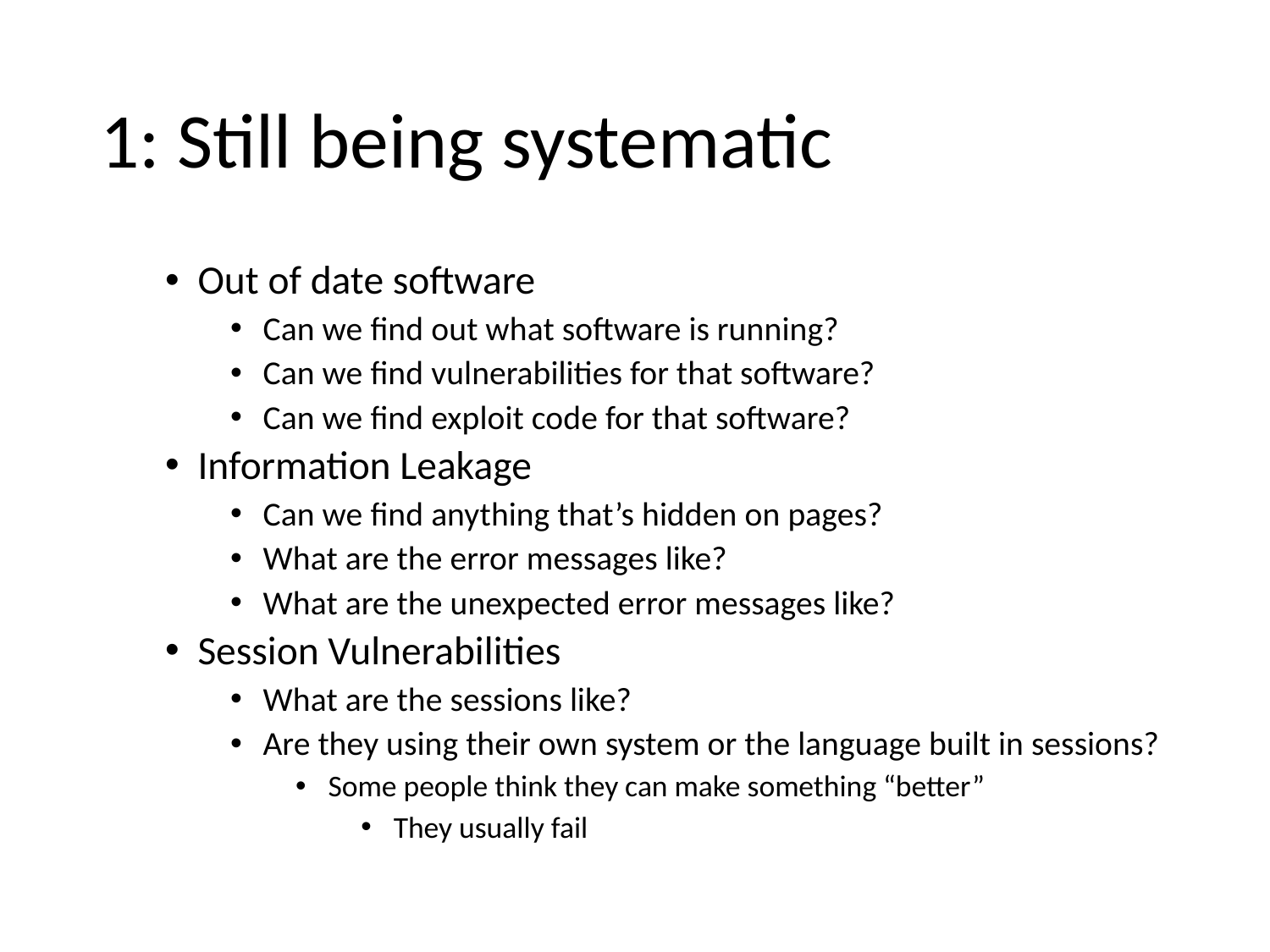

# 1: Still being systematic
Out of date software
Can we find out what software is running?
Can we find vulnerabilities for that software?
Can we find exploit code for that software?
Information Leakage
Can we find anything that’s hidden on pages?
What are the error messages like?
What are the unexpected error messages like?
Session Vulnerabilities
What are the sessions like?
Are they using their own system or the language built in sessions?
Some people think they can make something “better”
They usually fail